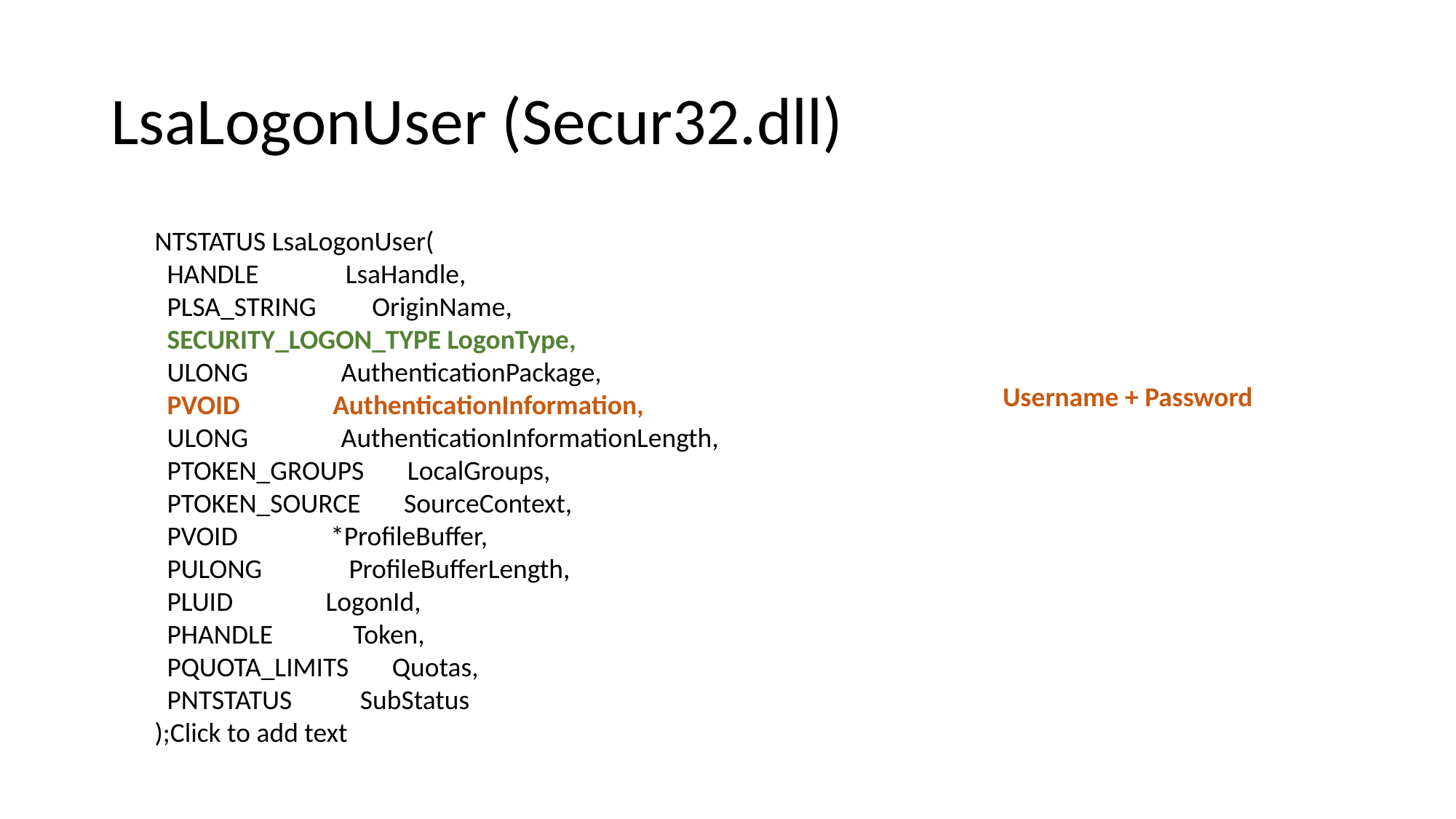

# LsaLogonUser (Secur32.dll)
NTSTATUS LsaLogonUser(
  HANDLE              LsaHandle,
  PLSA_STRING         OriginName,
  SECURITY_LOGON_TYPE LogonType,
  ULONG               AuthenticationPackage,
  PVOID               AuthenticationInformation,
  ULONG               AuthenticationInformationLength,
  PTOKEN_GROUPS       LocalGroups,
  PTOKEN_SOURCE       SourceContext,
  PVOID               *ProfileBuffer,
  PULONG              ProfileBufferLength,
  PLUID               LogonId,
  PHANDLE             Token,
  PQUOTA_LIMITS       Quotas,
  PNTSTATUS           SubStatus
);Click to add text
Username + Password